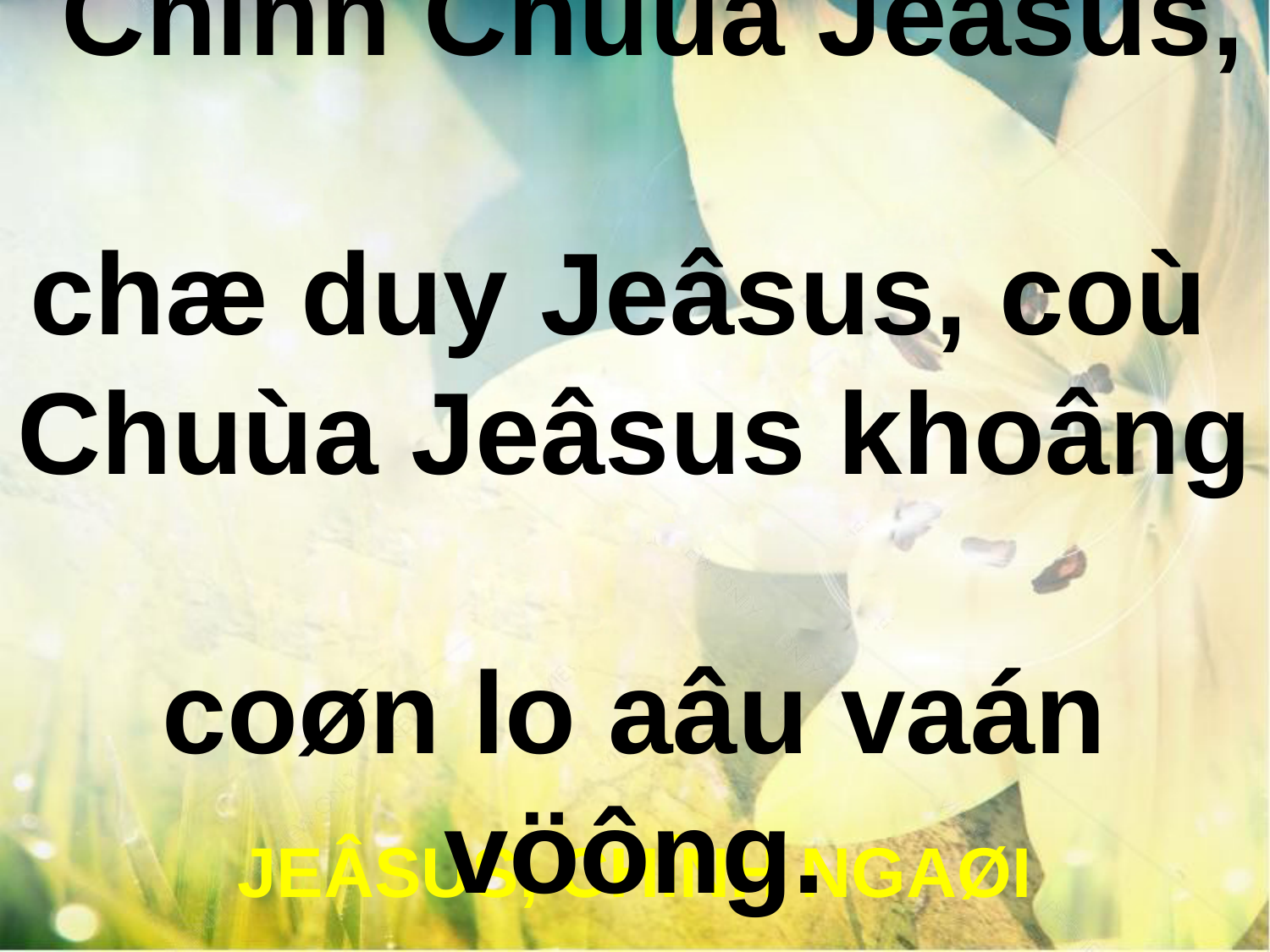

Chính Chuùa Jeâsus,
chæ duy Jeâsus, coù
Chuùa Jeâsus khoâng
coøn lo aâu vaán vöông.
JEÂSUS, CHÍNH NGAØI